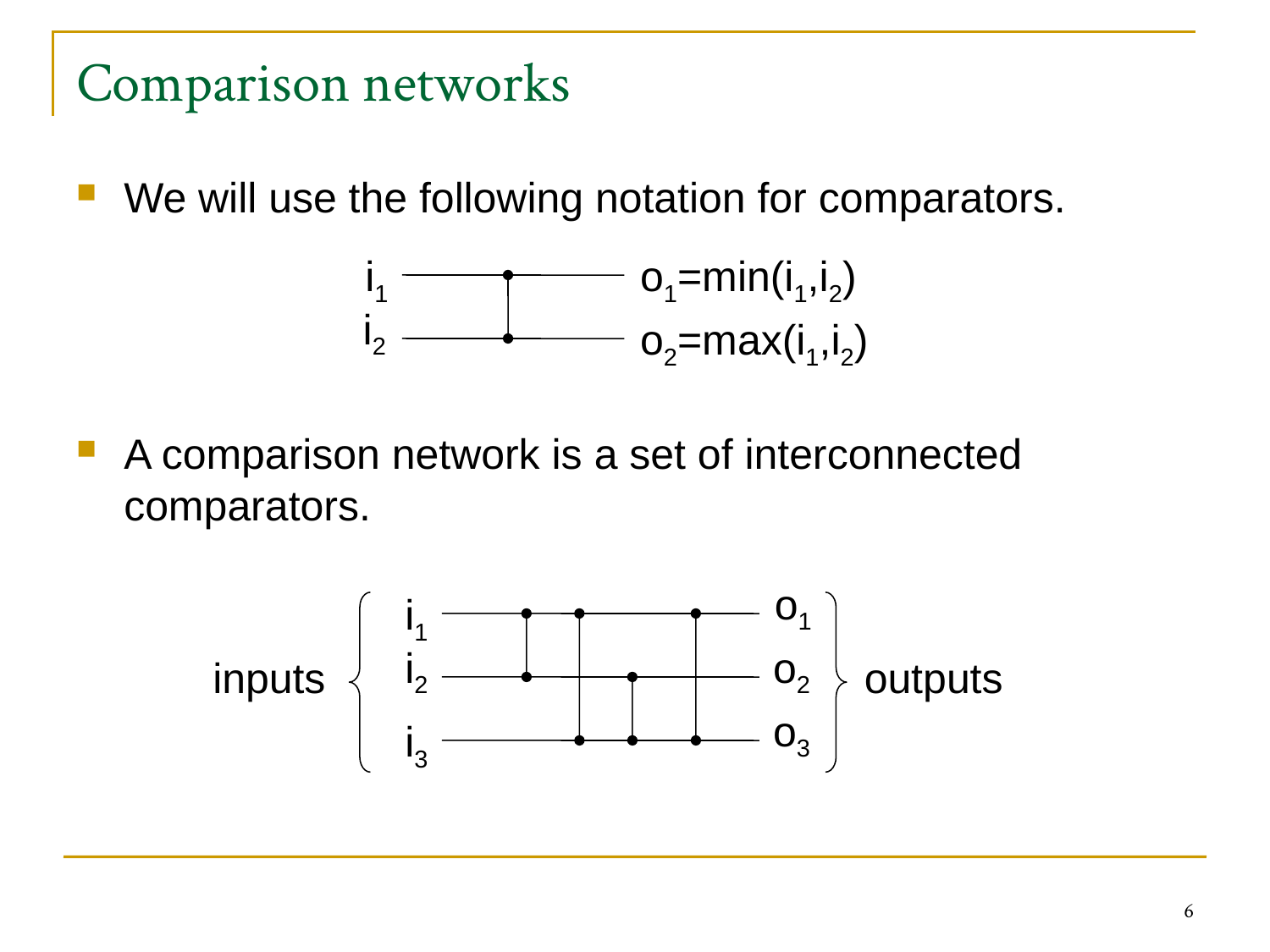

# Comparison networks
We will use the following notation for comparators.

A comparison network is a set of interconnected comparators.

i1
o1=min(i1,i2)

i2
o2=max(i1,i2)

o1
i1

i2
o2
inputs
outputs

o3
i3

6